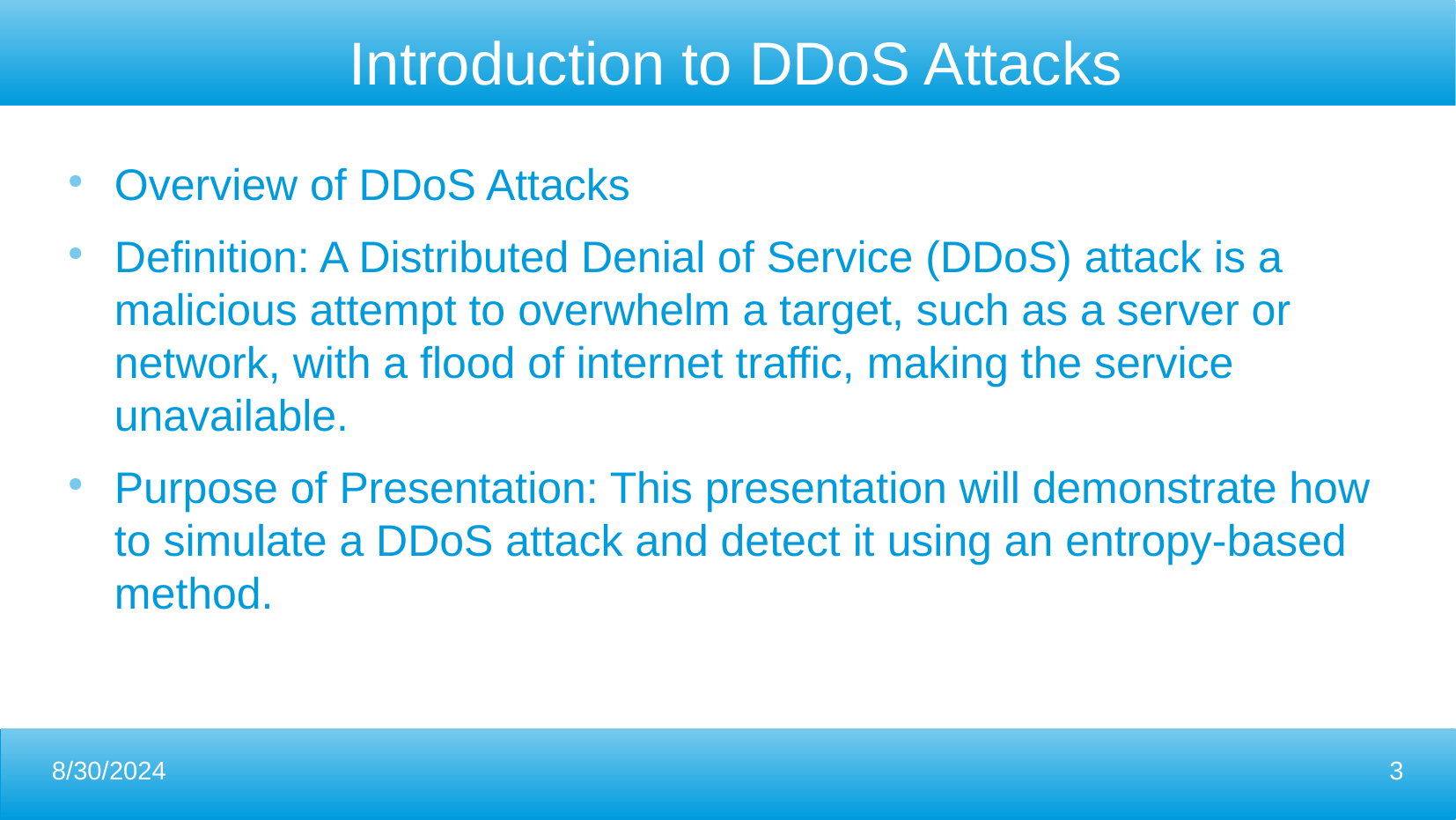

Overview of DDoS Attacks
Definition: A Distributed Denial of Service (DDoS) attack is a malicious attempt to overwhelm a target, such as a server or network, with a flood of internet traffic, making the service unavailable.
Purpose of Presentation: This presentation will demonstrate how to simulate a DDoS attack and detect it using an entropy-based method.
 Introduction to DDoS Attacks
8/30/2024
3